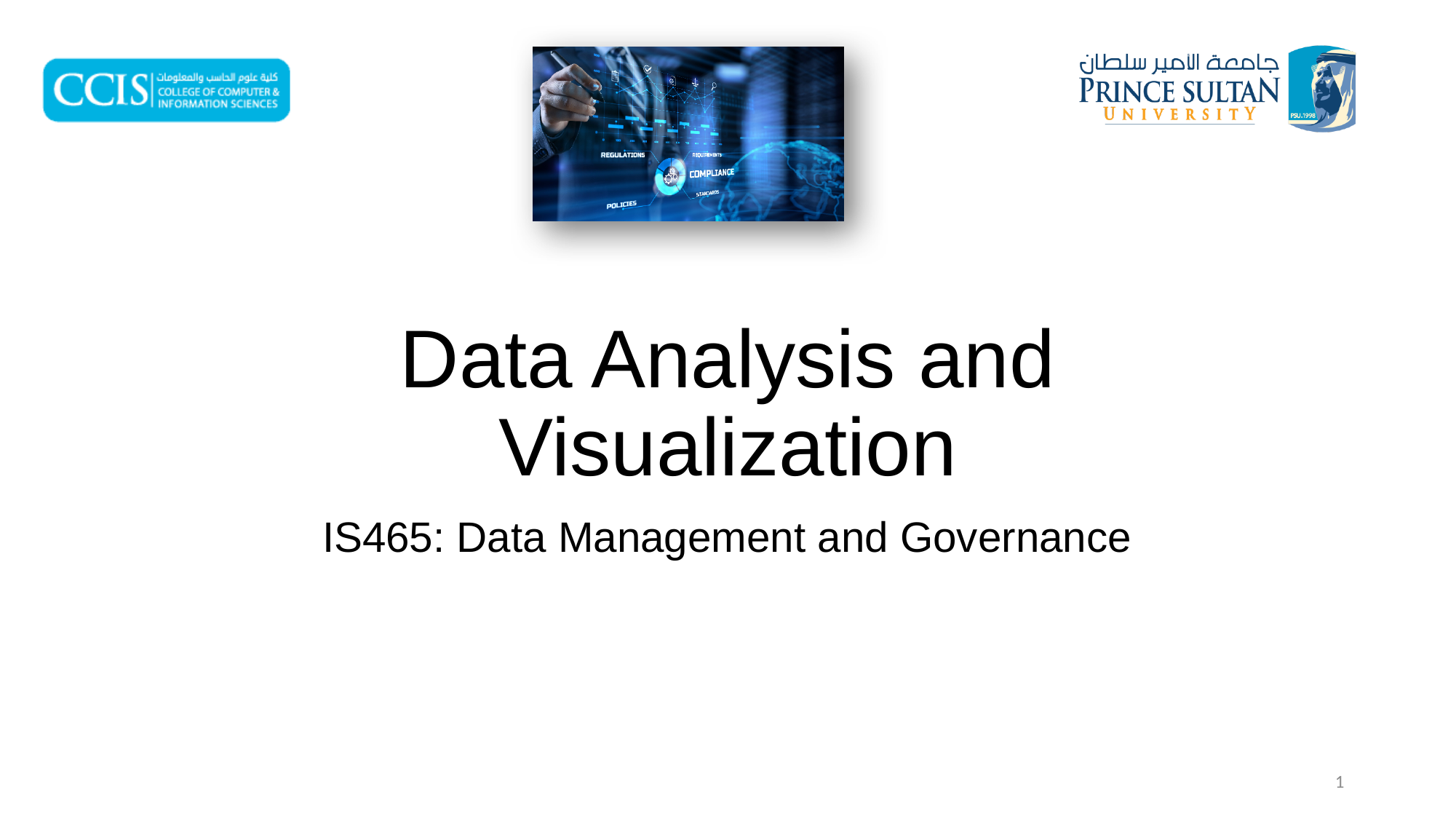

# Data Analysis and Visualization
IS465: Data Management and Governance
1